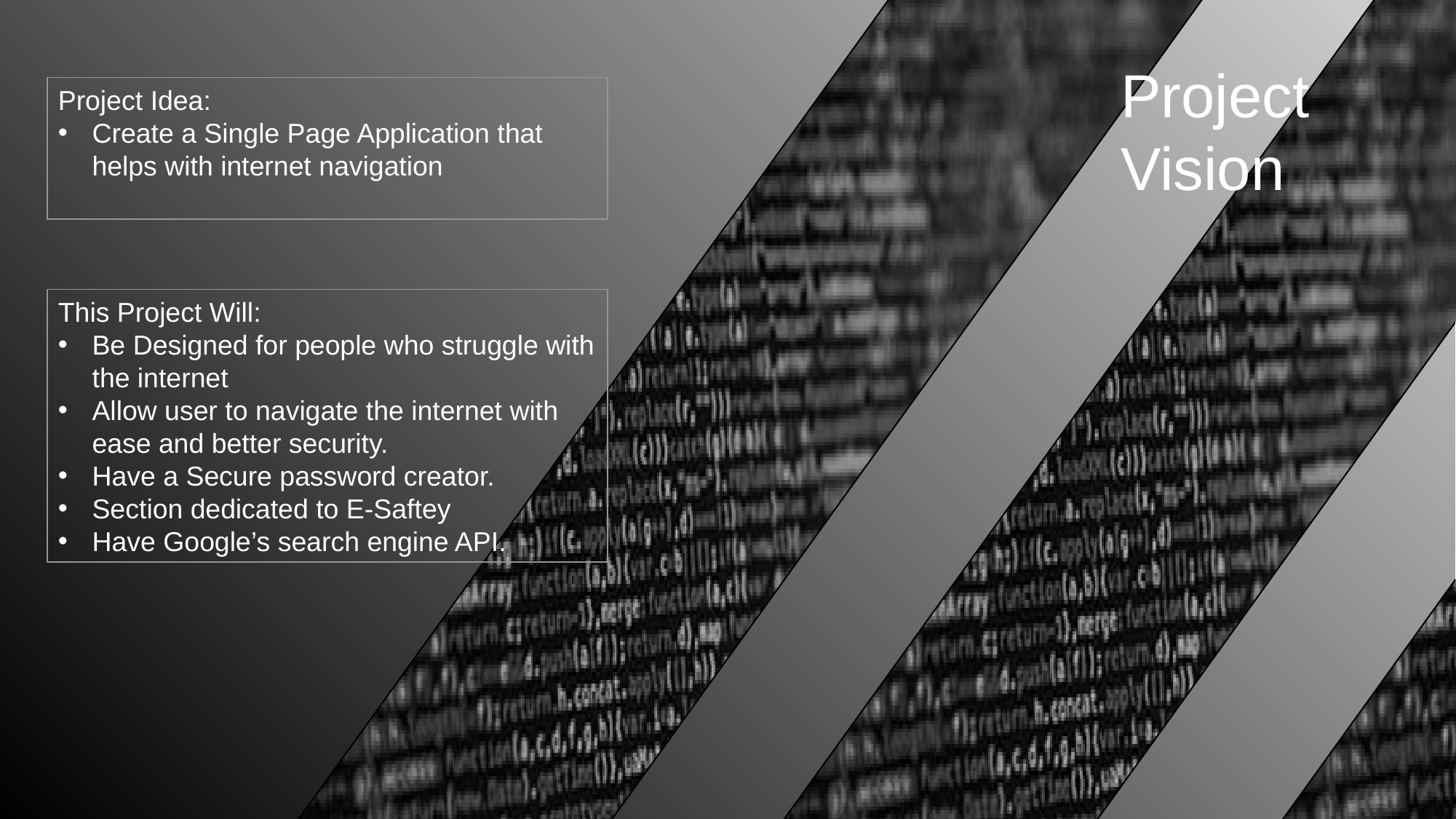

Project Vision
Project Idea:
Create a Single Page Application that helps with internet navigation

This Project Will:
Be Designed for people who struggle with the internet
Allow user to navigate the internet with ease and better security.
Have a Secure password creator.
Section dedicated to E-Saftey
Have Google’s search engine API.